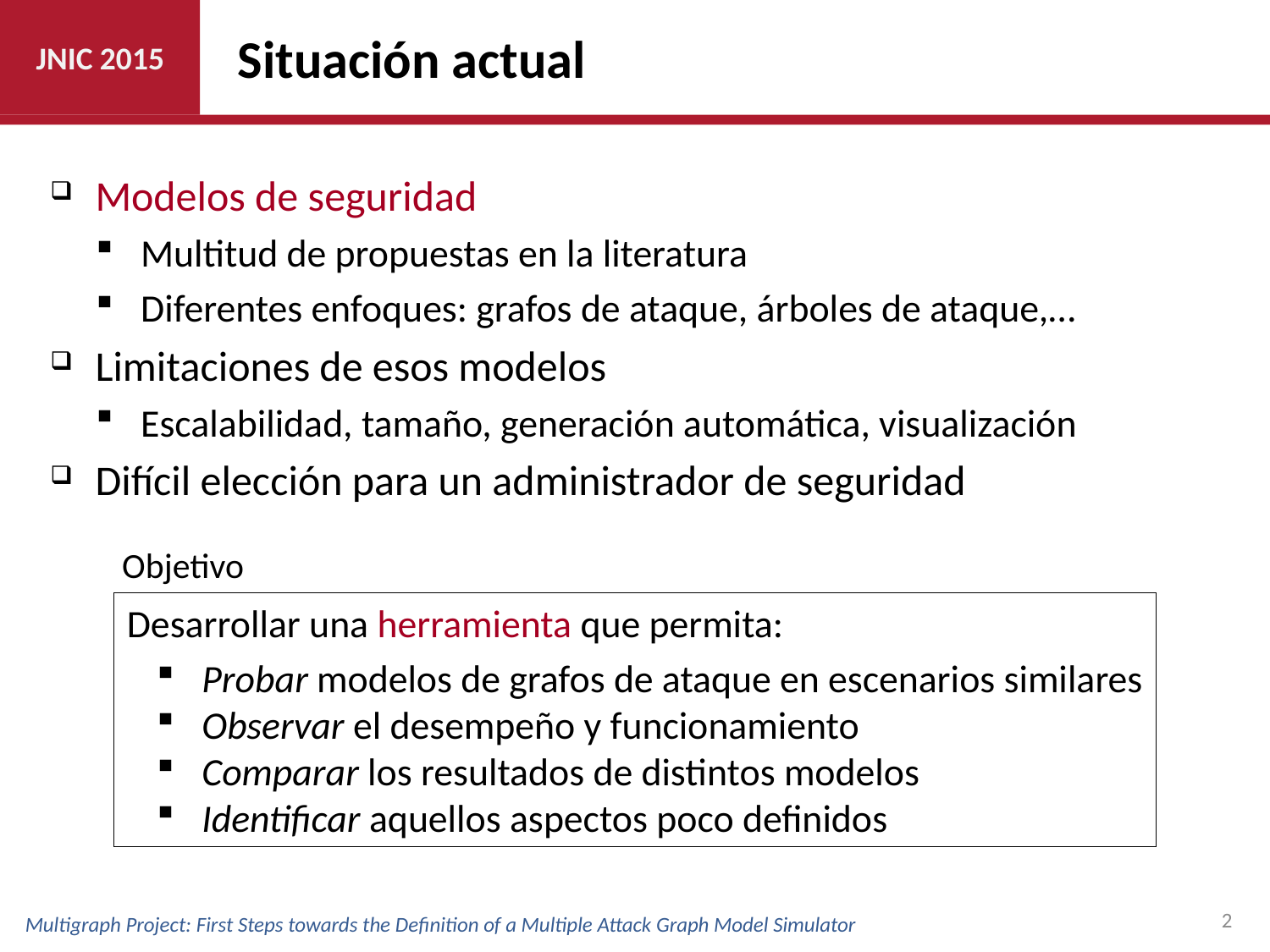

# Situación actual
Modelos de seguridad
Multitud de propuestas en la literatura
Diferentes enfoques: grafos de ataque, árboles de ataque,…
Limitaciones de esos modelos
Escalabilidad, tamaño, generación automática, visualización
Difícil elección para un administrador de seguridad
Objetivo
Desarrollar una herramienta que permita:
Probar modelos de grafos de ataque en escenarios similares
Observar el desempeño y funcionamiento
Comparar los resultados de distintos modelos
Identificar aquellos aspectos poco definidos
Multigraph Project: First Steps towards the Definition of a Multiple Attack Graph Model Simulator